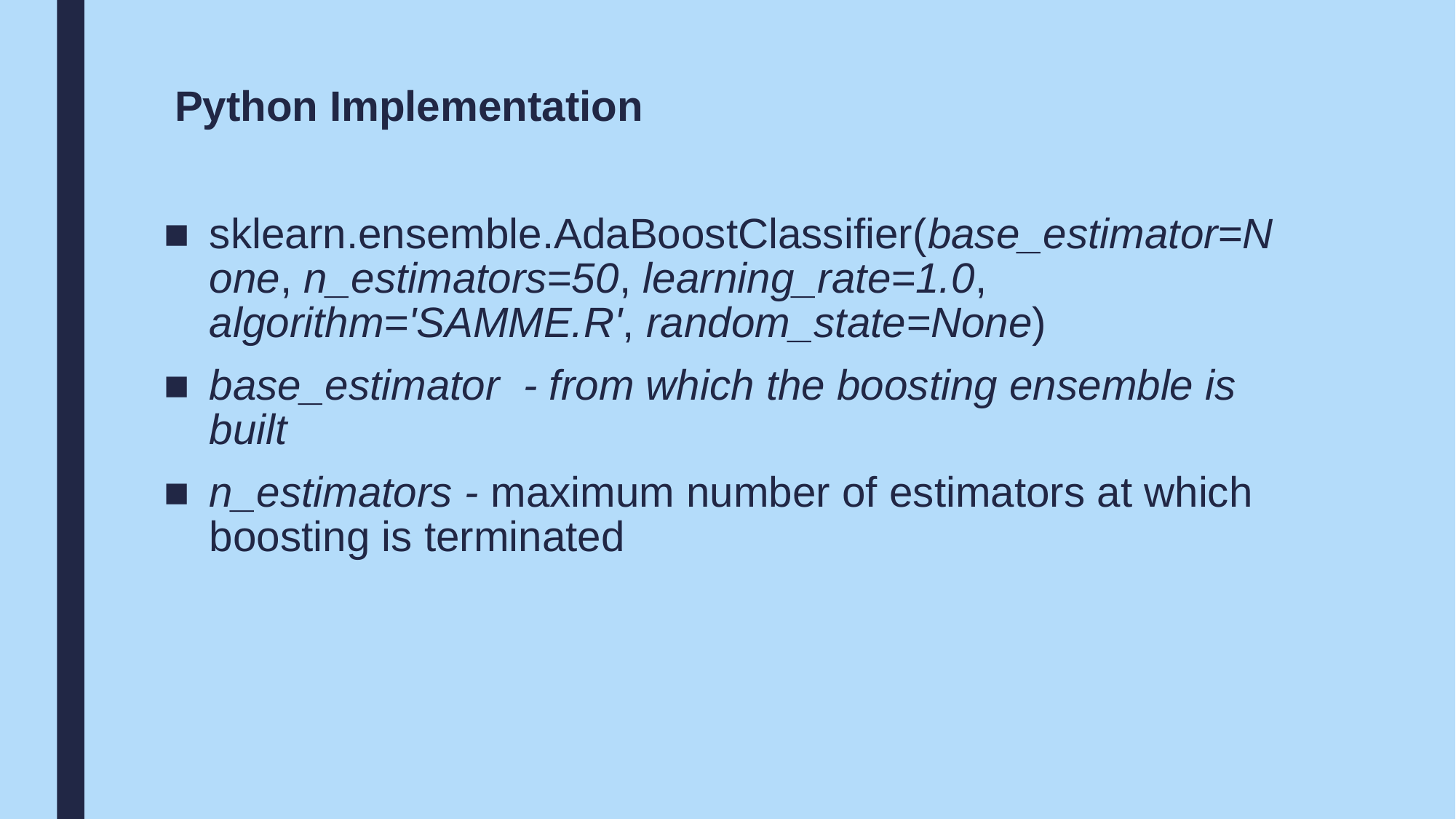

# Python Implementation
sklearn.ensemble.AdaBoostClassifier(base_estimator=None, n_estimators=50, learning_rate=1.0, algorithm='SAMME.R', random_state=None)
base_estimator  - from which the boosting ensemble is built
n_estimators - maximum number of estimators at which boosting is terminated